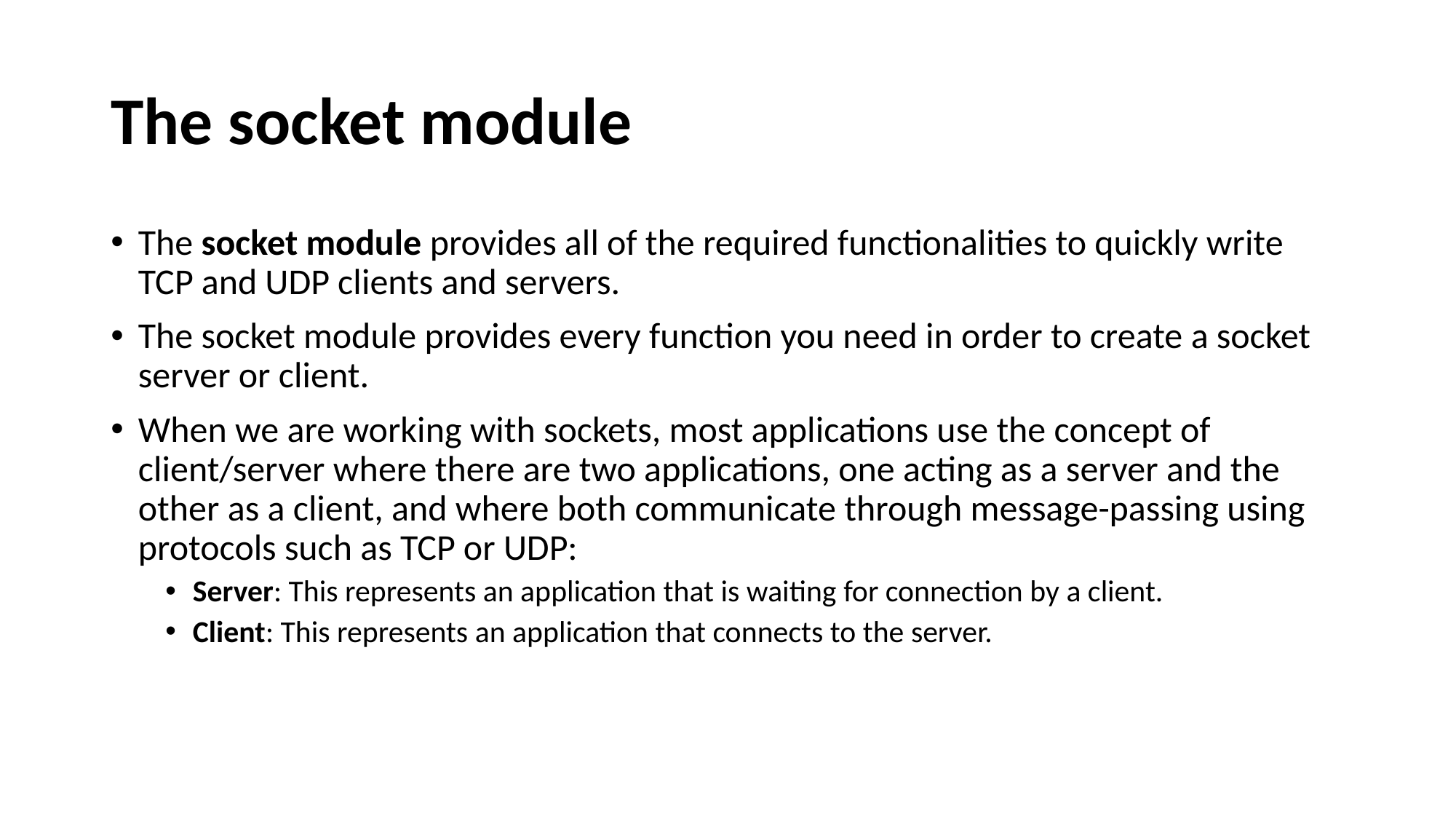

# The socket module
The socket module provides all of the required functionalities to quickly write TCP and UDP clients and servers.
The socket module provides every function you need in order to create a socket server or client.
When we are working with sockets, most applications use the concept of client/server where there are two applications, one acting as a server and the other as a client, and where both communicate through message-passing using protocols such as TCP or UDP:
Server: This represents an application that is waiting for connection by a client.
Client: This represents an application that connects to the server.